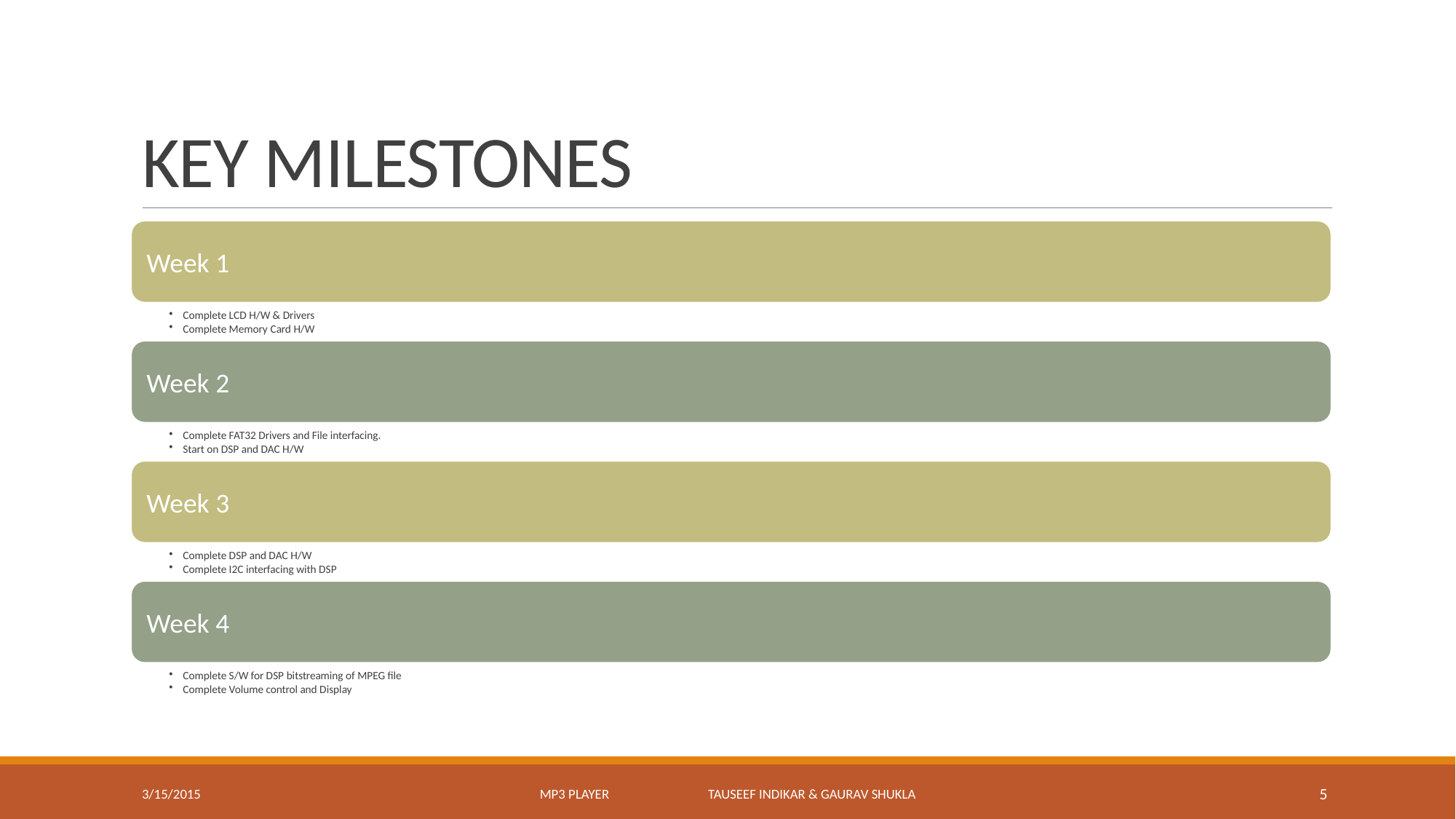

# KEY MILESTONES
Week 1
Complete LCD H/W & Drivers
Week 2
Complete FAT32 Drivers and File interfacing.
Week 3
Week 4
Complete DSP and DAC H/W
Complete S/W for DSP bitstreaming of MPEG file
Complete Memory Card H/W
Complete I2C interfacing with DSP
Start on DSP and DAC H/W
Complete Volume control and Display
3/15/2015
MP3 PLAYER                                TAUSEEF INDIKAR & GAURAV SHUKLA
5